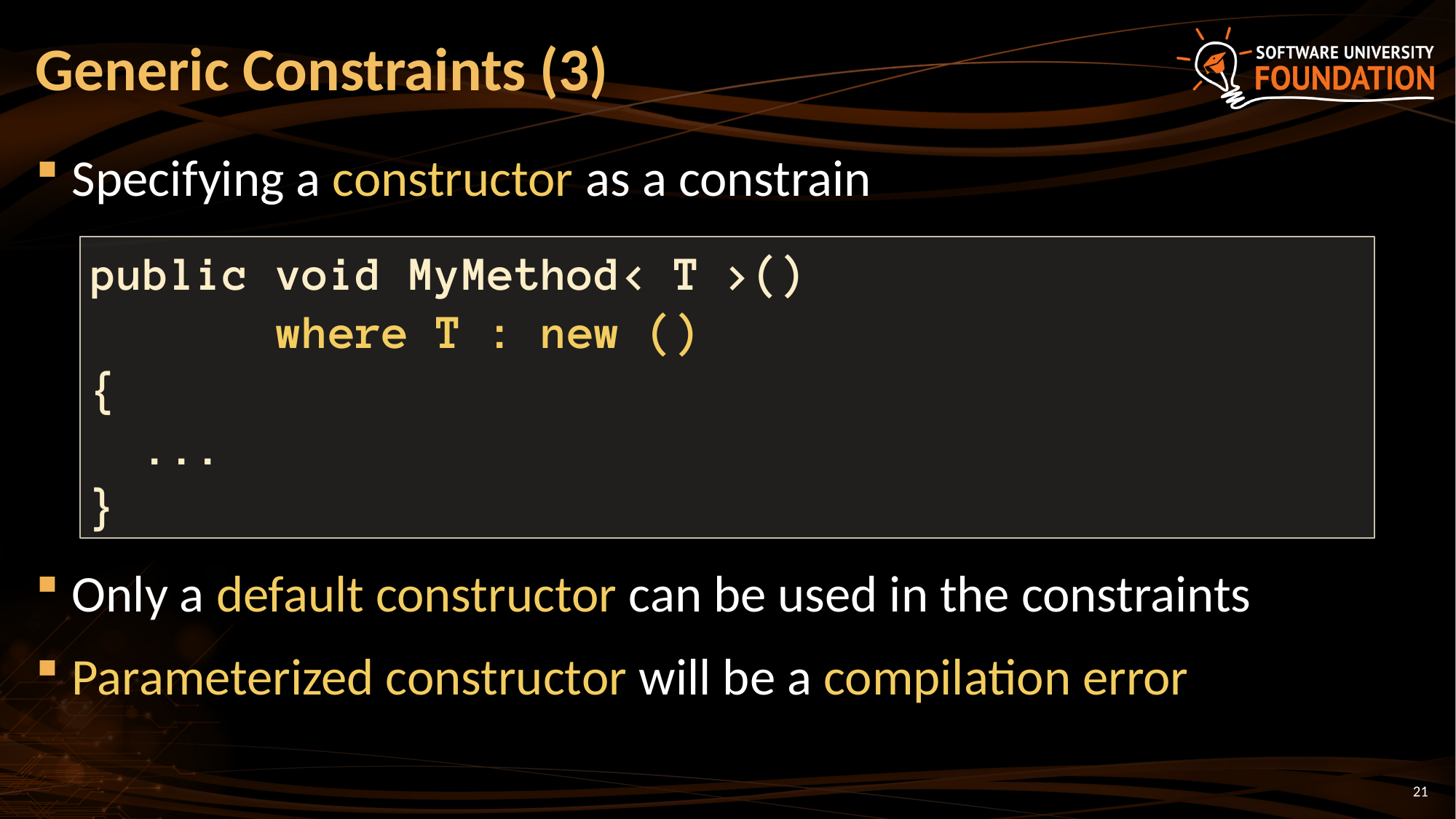

# Generic Constraints (3)
Specifying a constructor as a constrain

Only a default constructor can be used in the constraints
Parameterized constructor will be a compilation error

public void MyMethod< T >()
       where T : new ()
{
  ...
}
21